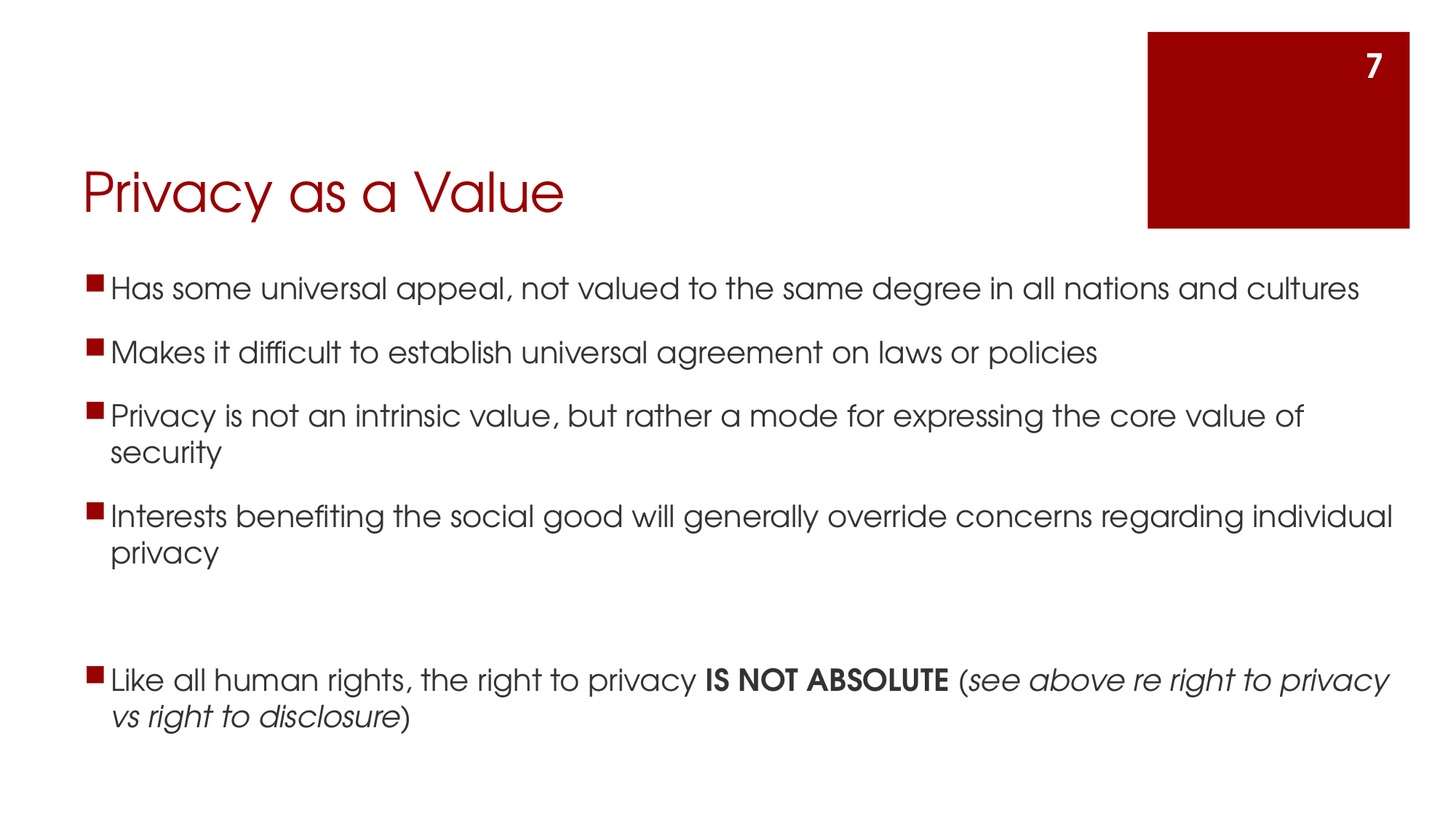

7
# Privacy as a Value
Has some universal appeal, not valued to the same degree in all nations and cultures
Makes it difficult to establish universal agreement on laws or policies
Privacy is not an intrinsic value, but rather a mode for expressing the core value of security
Interests benefiting the social good will generally override concerns regarding individual privacy

Like all human rights, the right to privacy IS NOT ABSOLUTE (see above re right to privacy vs right to disclosure)